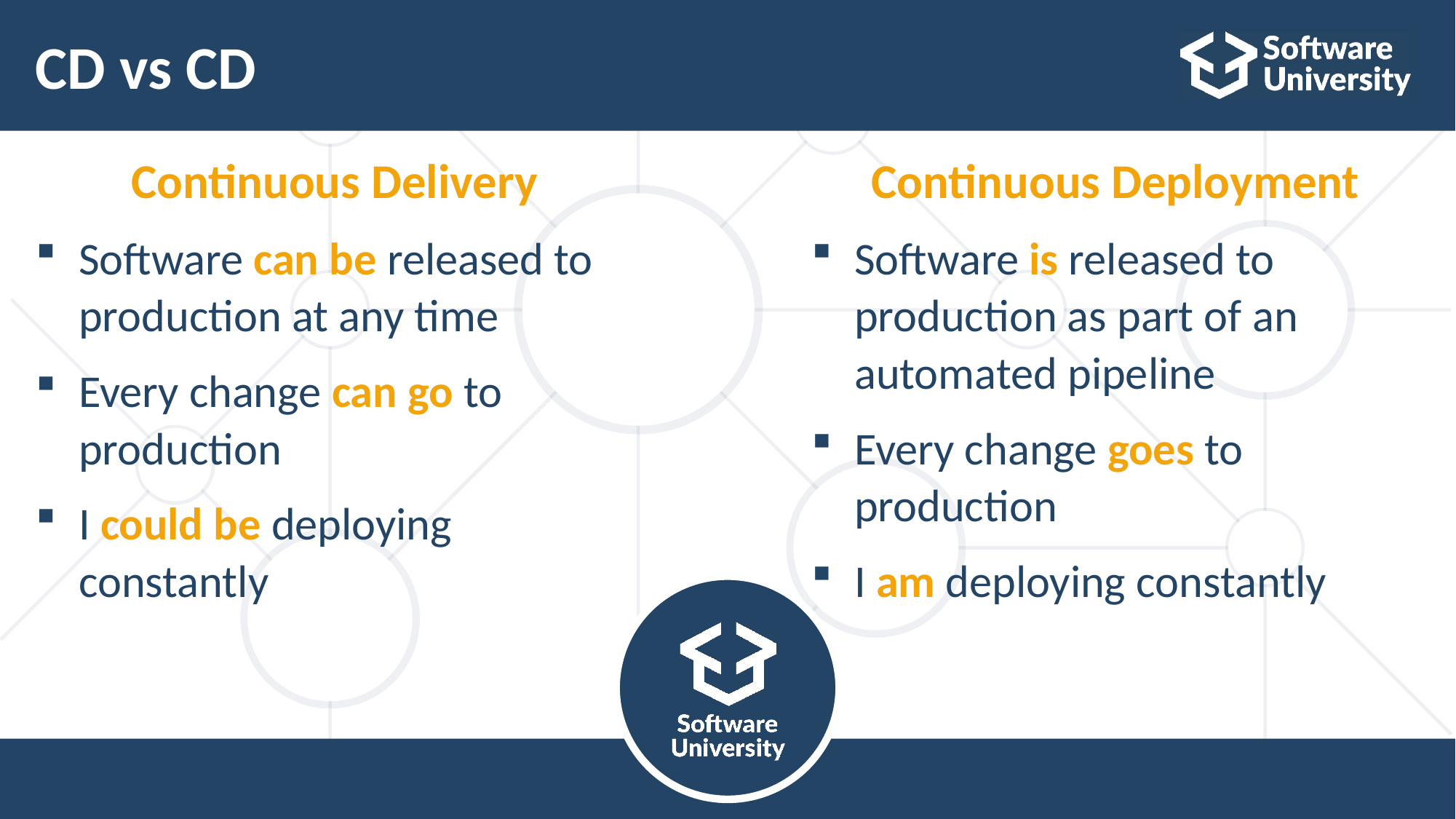

34
# CD vs CD
Continuous Delivery
Software can be released to production at any time
Every change can go to production
I could be deploying constantly

Continuous Deployment
Software is released to production as part of an automated pipeline
Every change goes to production
I am deploying constantly